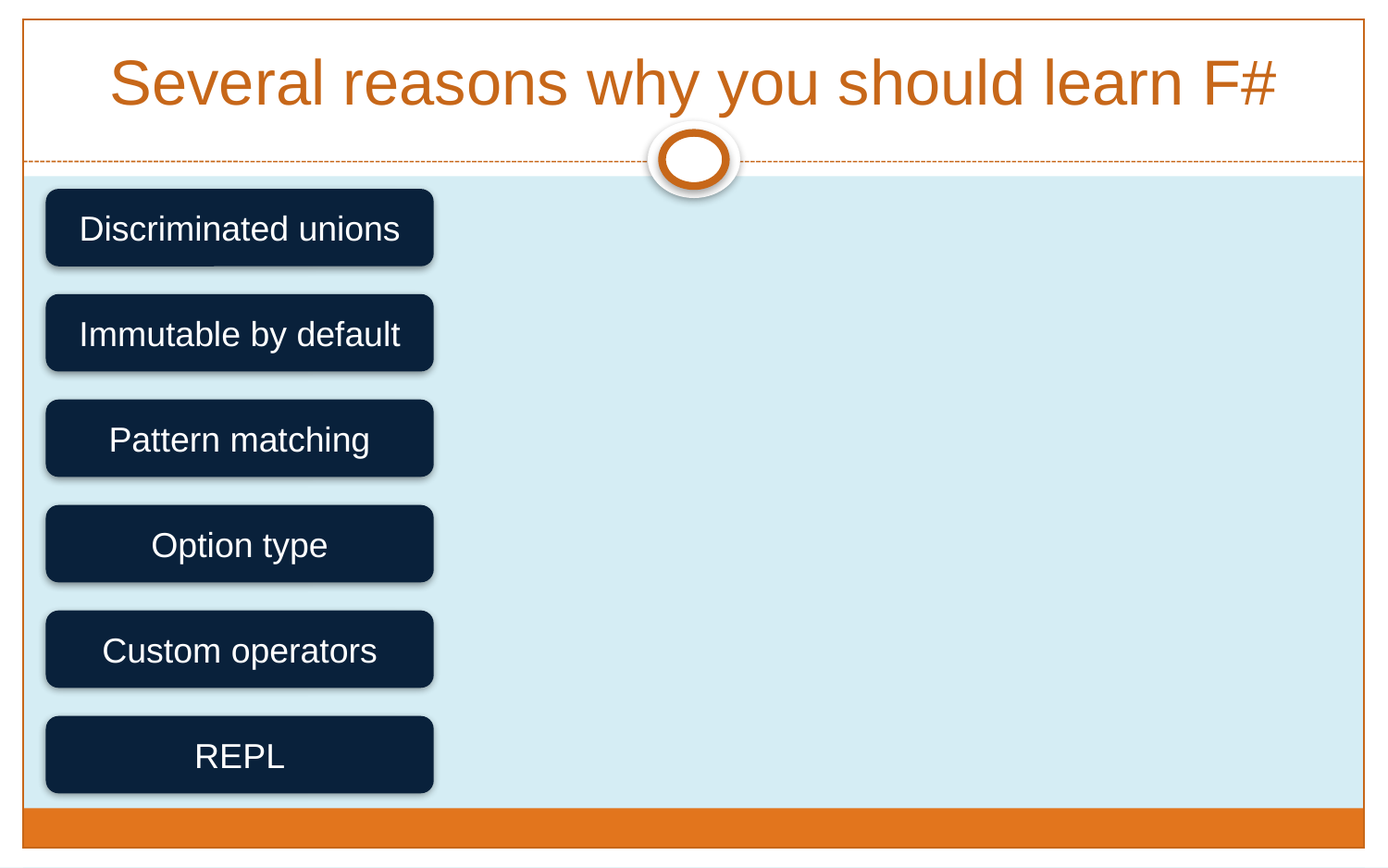

# Several reasons why you should learn F#

Discriminated unions
Immutable by default
Pattern matching
Option type
Custom operators
REPL